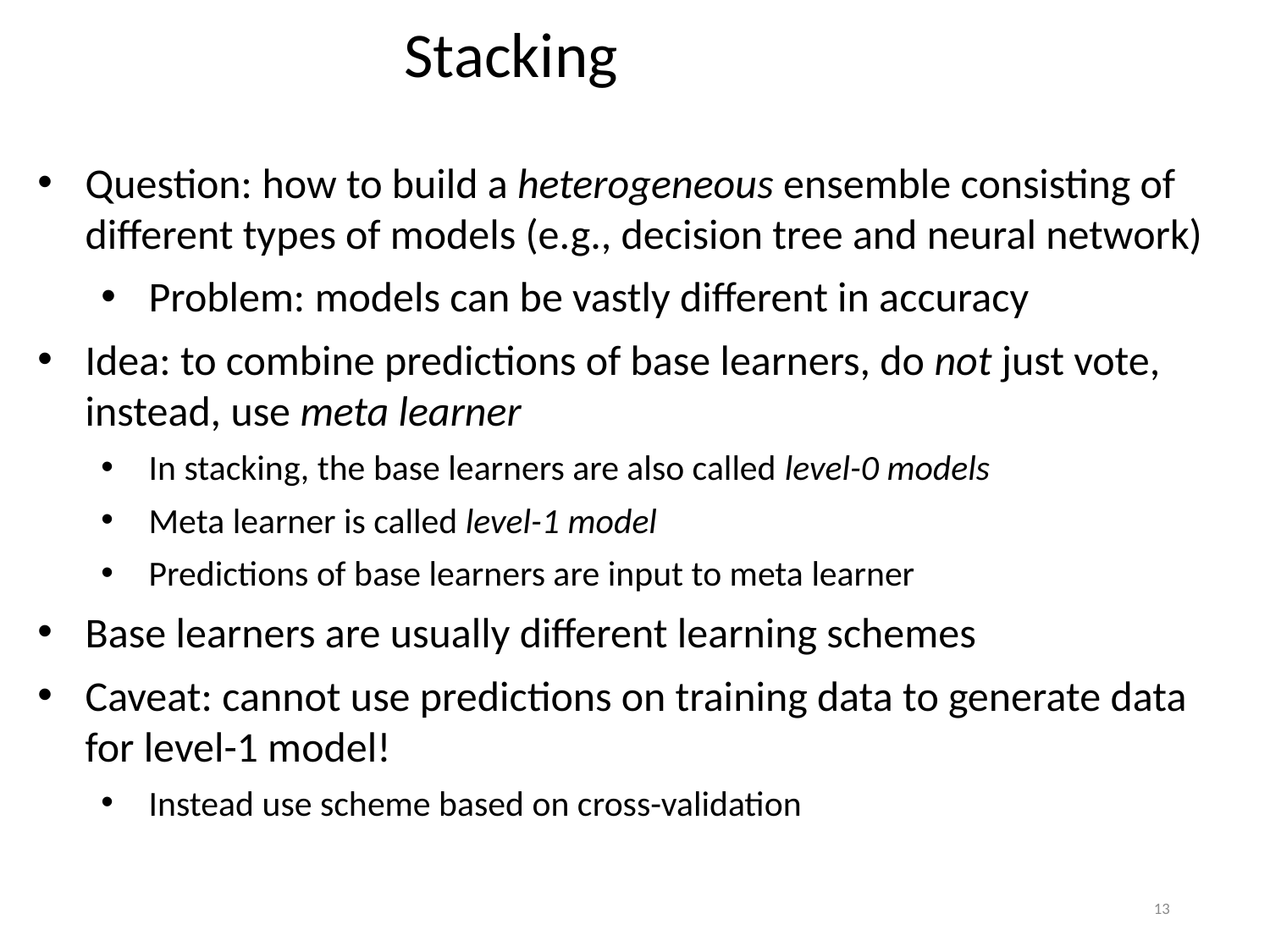

Stacking
Question: how to build a heterogeneous ensemble consisting of different types of models (e.g., decision tree and neural network)
Problem: models can be vastly different in accuracy
Idea: to combine predictions of base learners, do not just vote, instead, use meta learner
In stacking, the base learners are also called level-0 models
Meta learner is called level-1 model
Predictions of base learners are input to meta learner
Base learners are usually different learning schemes
Caveat: cannot use predictions on training data to generate data for level-1 model!
Instead use scheme based on cross-validation
13